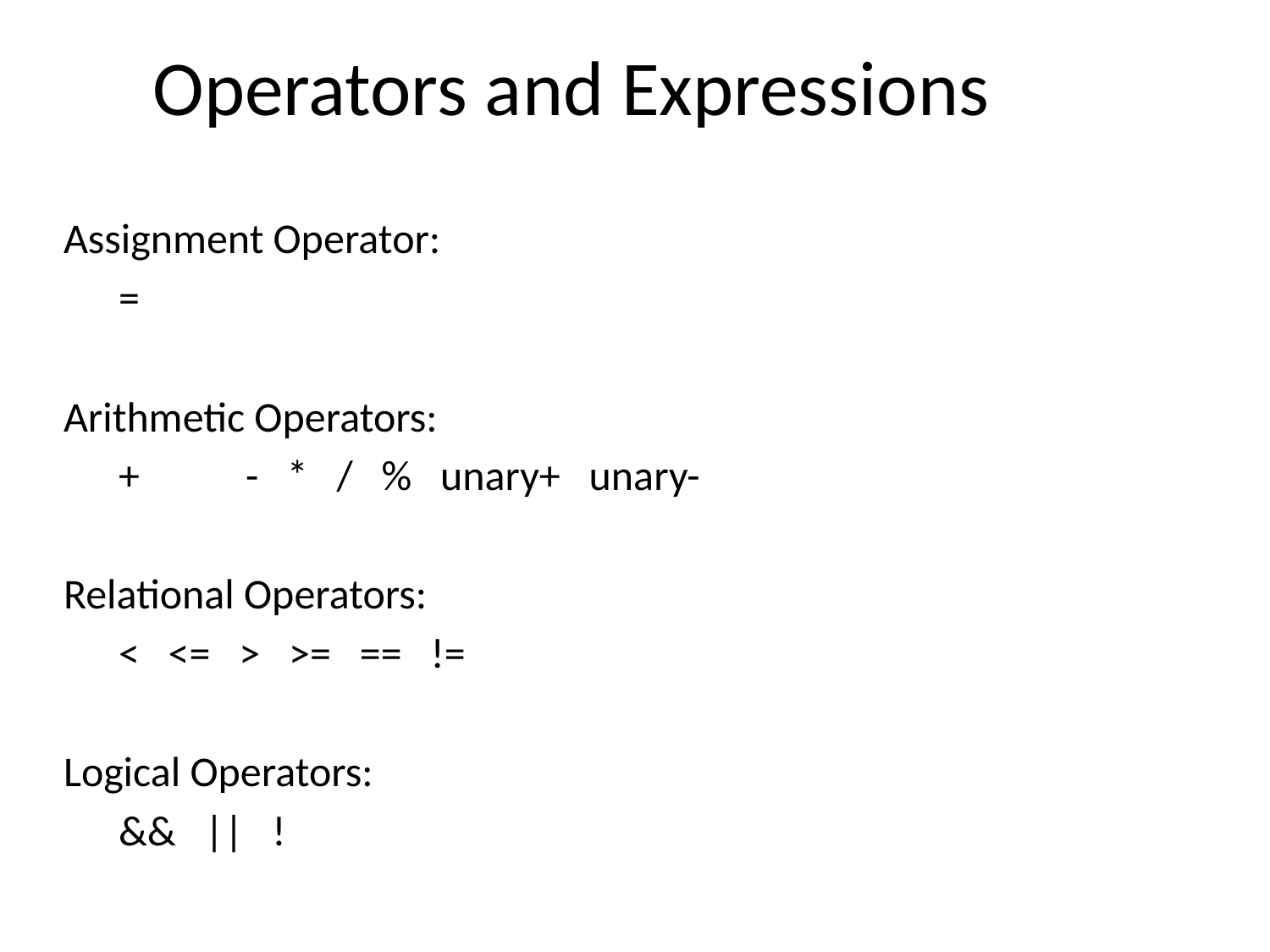

Operators and Expressions
Assignment Operator:
	=

Arithmetic Operators:
	+	-   *   /   %   unary+   unary-

Relational Operators:
	<   <=   >   >=   ==   !=

Logical Operators:
	&&   ||   !